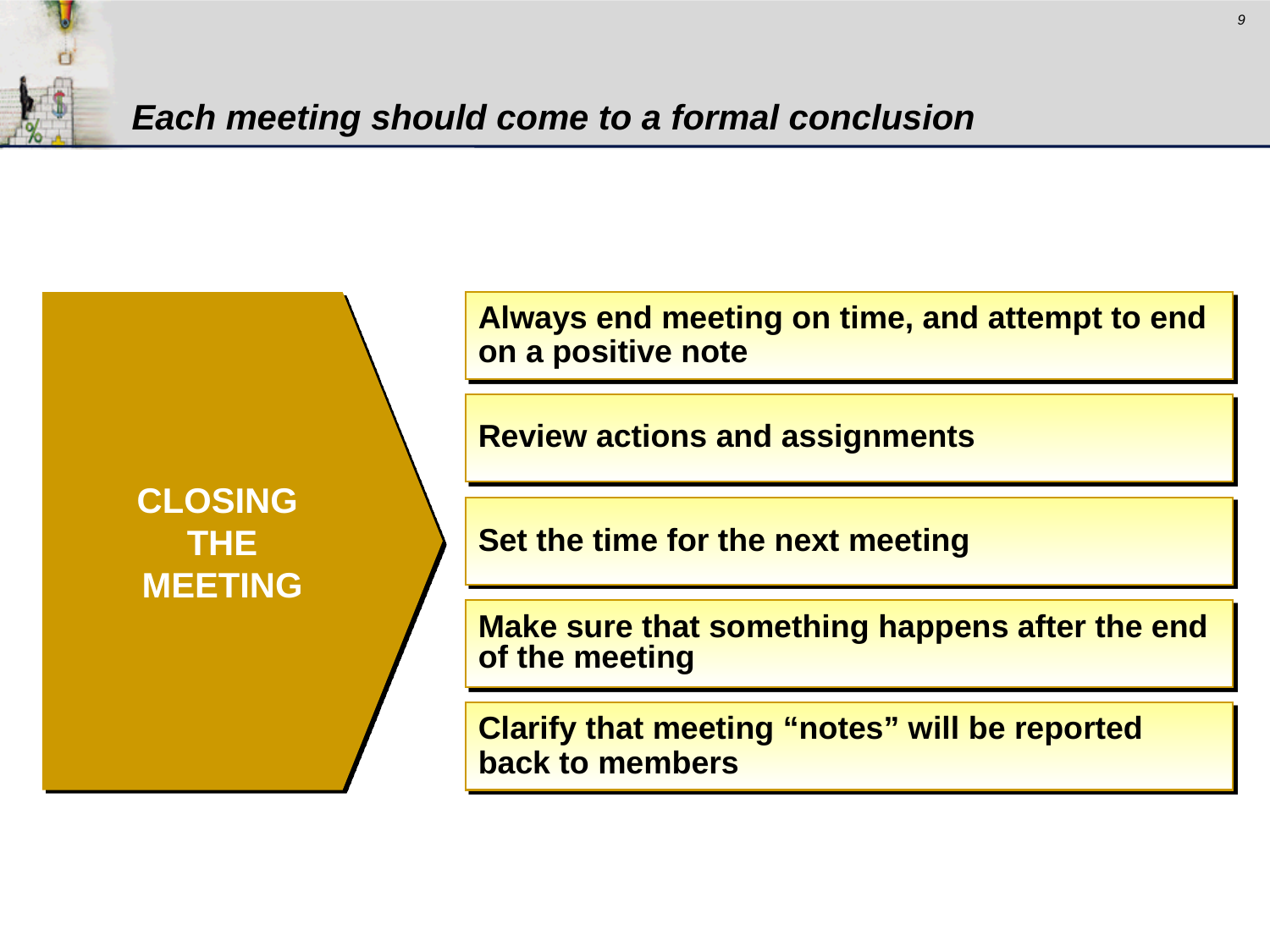

# Each meeting should come to a formal conclusion
CLOSING
 THE
 MEETING
Always end meeting on time, and attempt to end on a positive note
Review actions and assignments
Set the time for the next meeting
Make sure that something happens after the end of the meeting
Clarify that meeting “notes” will be reported back to members